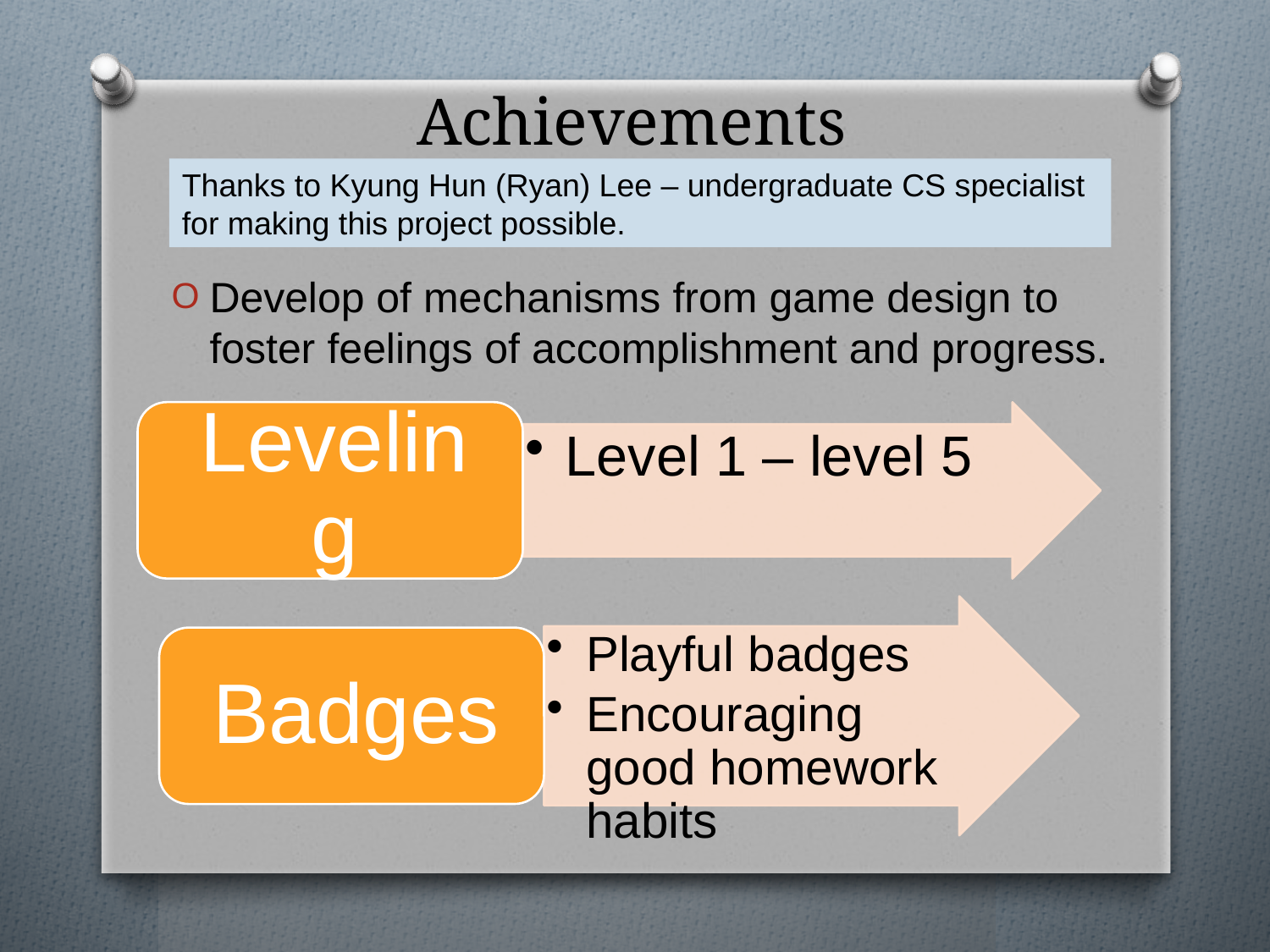

# Achievements
Thanks to Kyung Hun (Ryan) Lee – undergraduate CS specialist for making this project possible.
Develop of mechanisms from game design to foster feelings of accomplishment and progress.

Level 1 – level 5
Leveling
Playful badges
Encouraging good homework habits
Badges